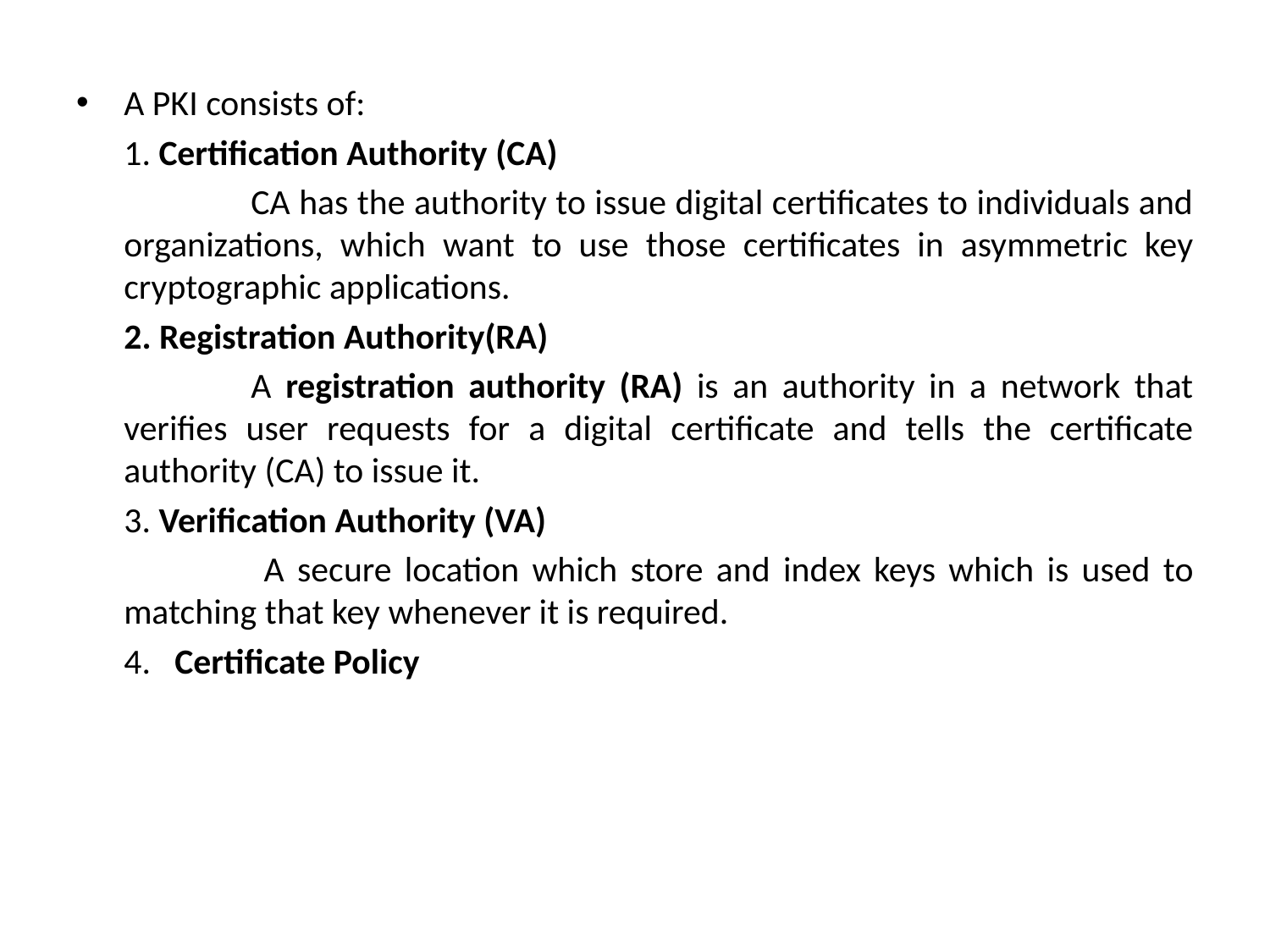

A PKI consists of:
	1. Certification Authority (CA)
		CA has the authority to issue digital certificates to individuals and organizations, which want to use those certificates in asymmetric key cryptographic applications.
	2. Registration Authority(RA)
		A registration authority (RA) is an authority in a network that verifies user requests for a digital certificate and tells the certificate authority (CA) to issue it.
	3. Verification Authority (VA)
		 A secure location which store and index keys which is used to matching that key whenever it is required.
	4.   Certificate Policy